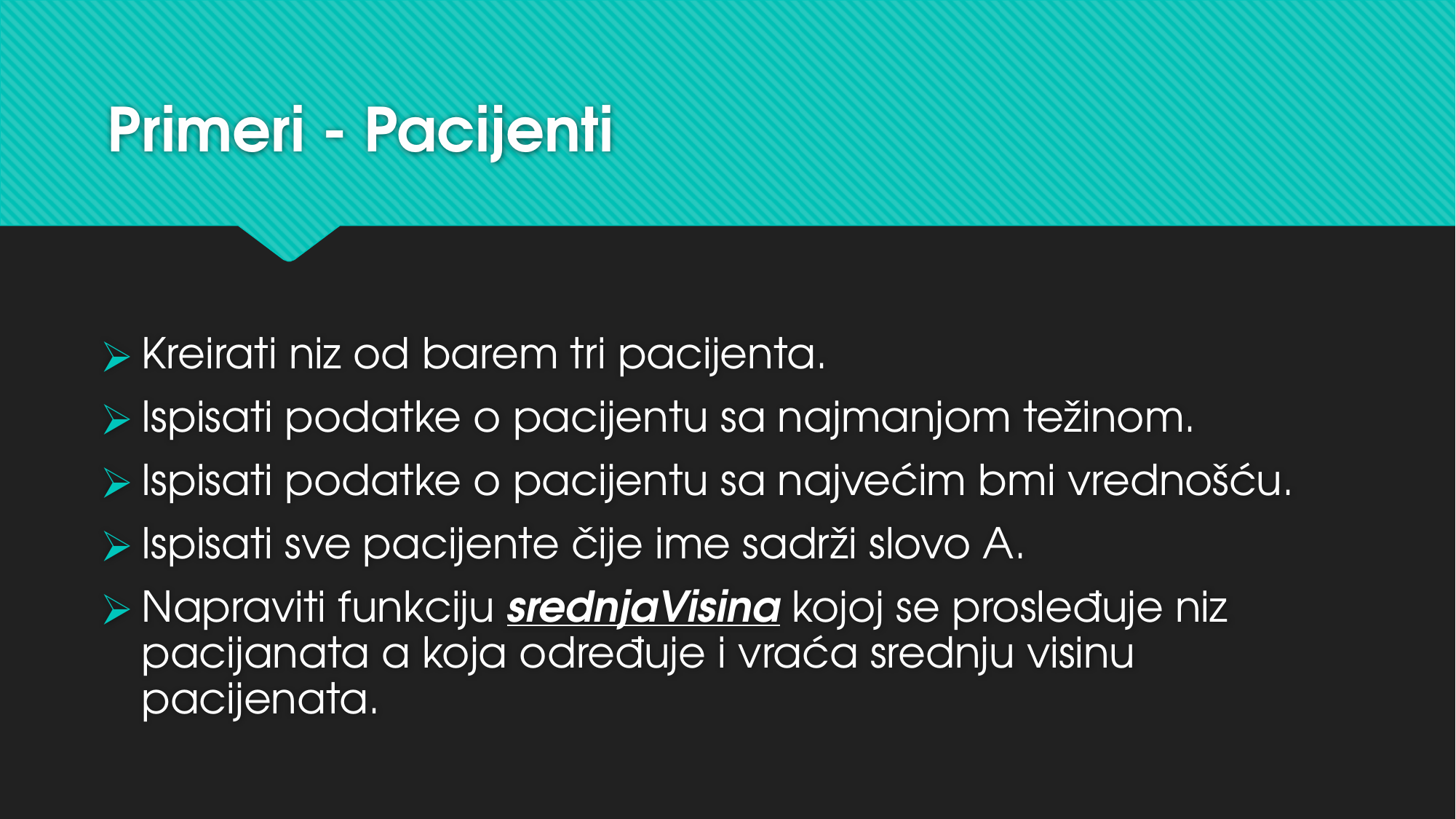

# Primeri - Pacijenti
Kreirati niz od barem tri pacijenta.
Ispisati podatke o pacijentu sa najmanjom težinom.
Ispisati podatke o pacijentu sa najvećim bmi vrednošću.
Ispisati sve pacijente čije ime sadrži slovo A.
Napraviti funkciju srednjaVisina kojoj se prosleđuje niz pacijanata a koja određuje i vraća srednju visinu pacijenata.